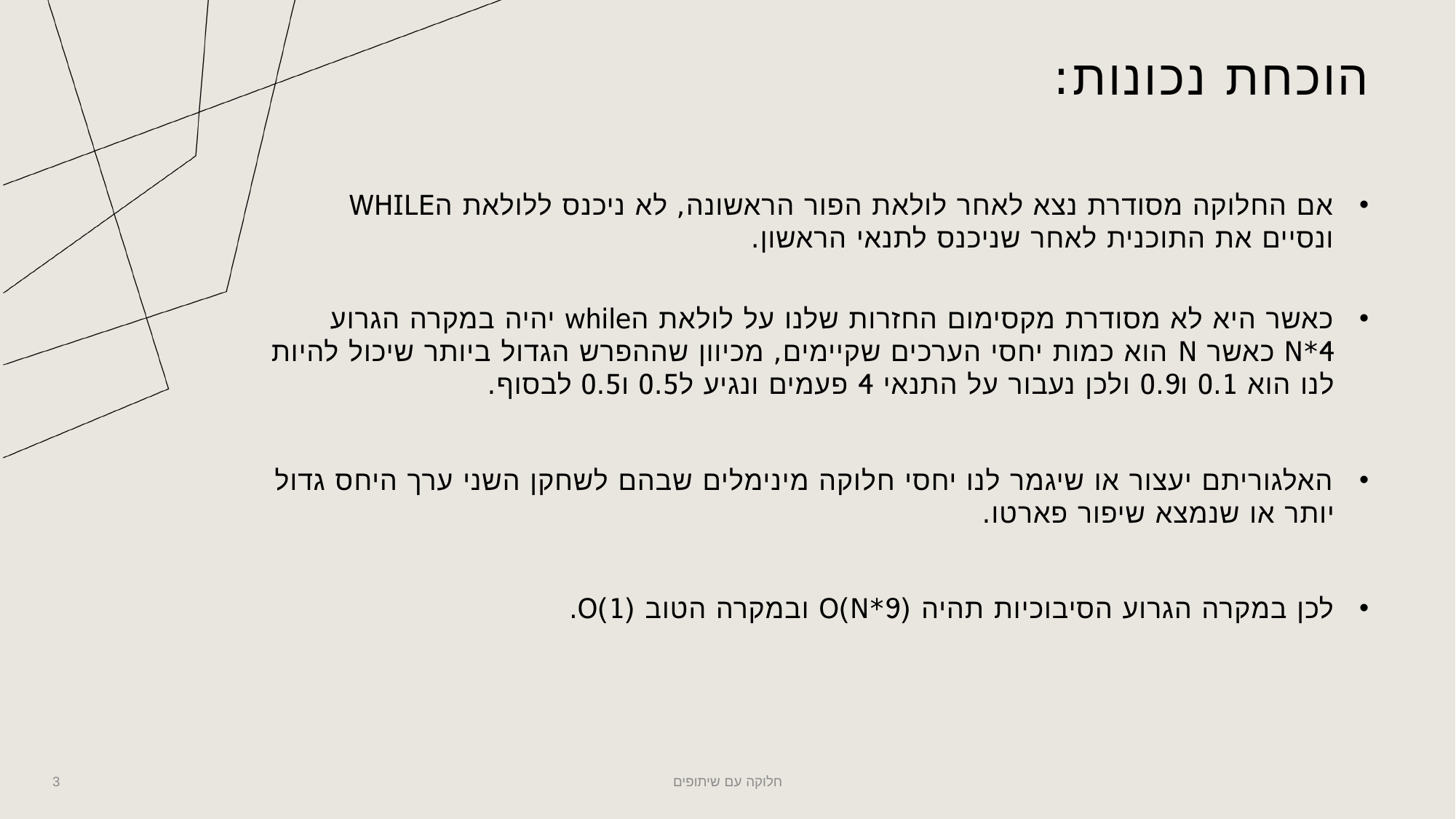

# הוכחת נכונות:
אם החלוקה מסודרת נצא לאחר לולאת הפור הראשונה, לא ניכנס ללולאת הWHILE
ונסיים את התוכנית לאחר שניכנס לתנאי הראשון.
כאשר היא לא מסודרת מקסימום החזרות שלנו על לולאת הwhile יהיה במקרה הגרוע
4*N כאשר N הוא כמות יחסי הערכים שקיימים, מכיוון שההפרש הגדול ביותר שיכול להיות
לנו הוא 0.1 ו0.9 ולכן נעבור על התנאי 4 פעמים ונגיע ל0.5 ו0.5 לבסוף.

האלגוריתם יעצור או שיגמר לנו יחסי חלוקה מינימלים שבהם לשחקן השני ערך היחס גדול
יותר או שנמצא שיפור פארטו.

לכן במקרה הגרוע הסיבוכיות תהיה O(N*9) ובמקרה הטוב O(1).
3
חלוקה עם שיתופים